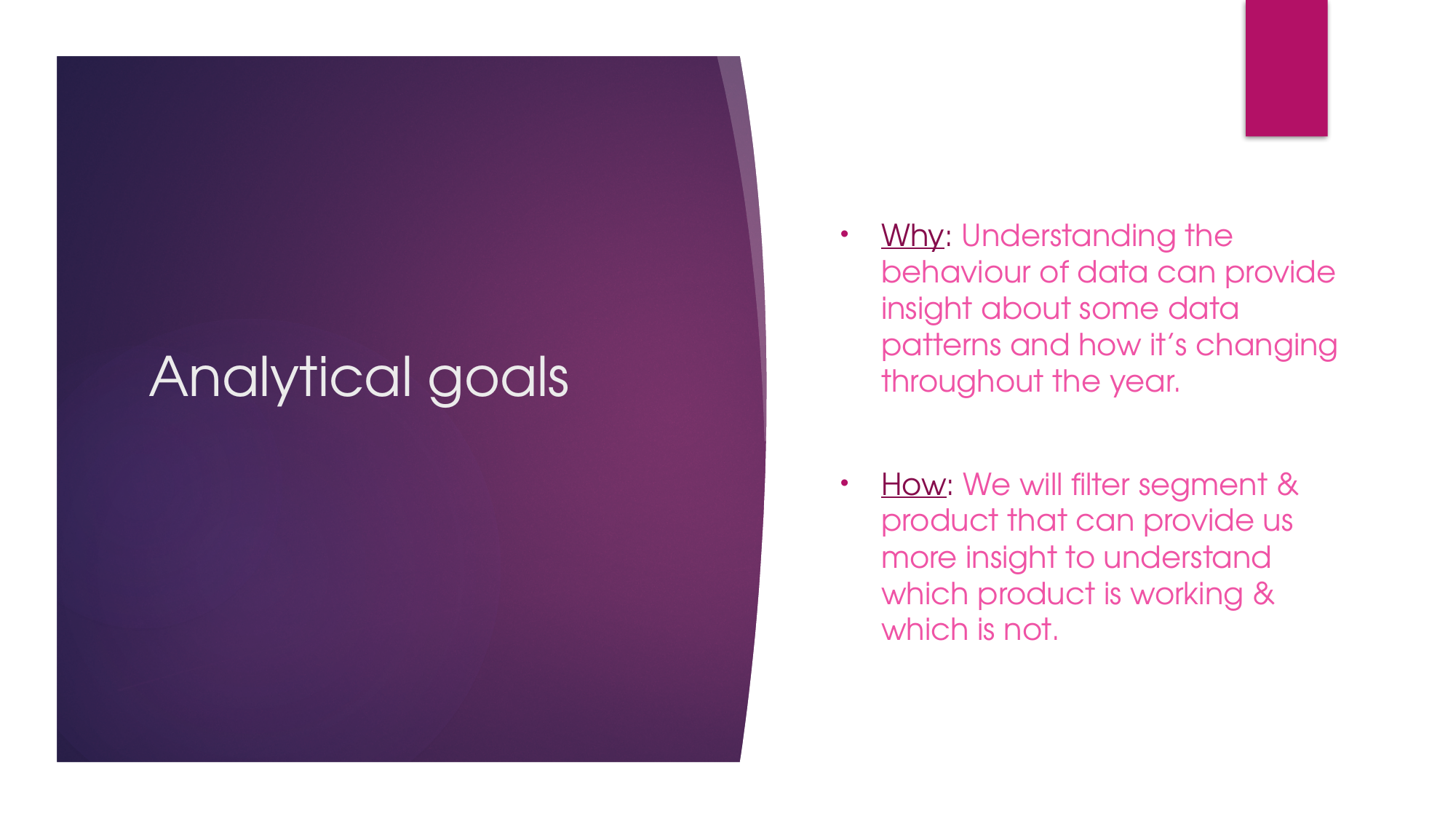

# Analytical goals
Why: Understanding the behaviour of data can provide insight about some data patterns and how it’s changing throughout the year.

How: We will filter segment &  product that can provide us more insight to understand which product is working & which is not.